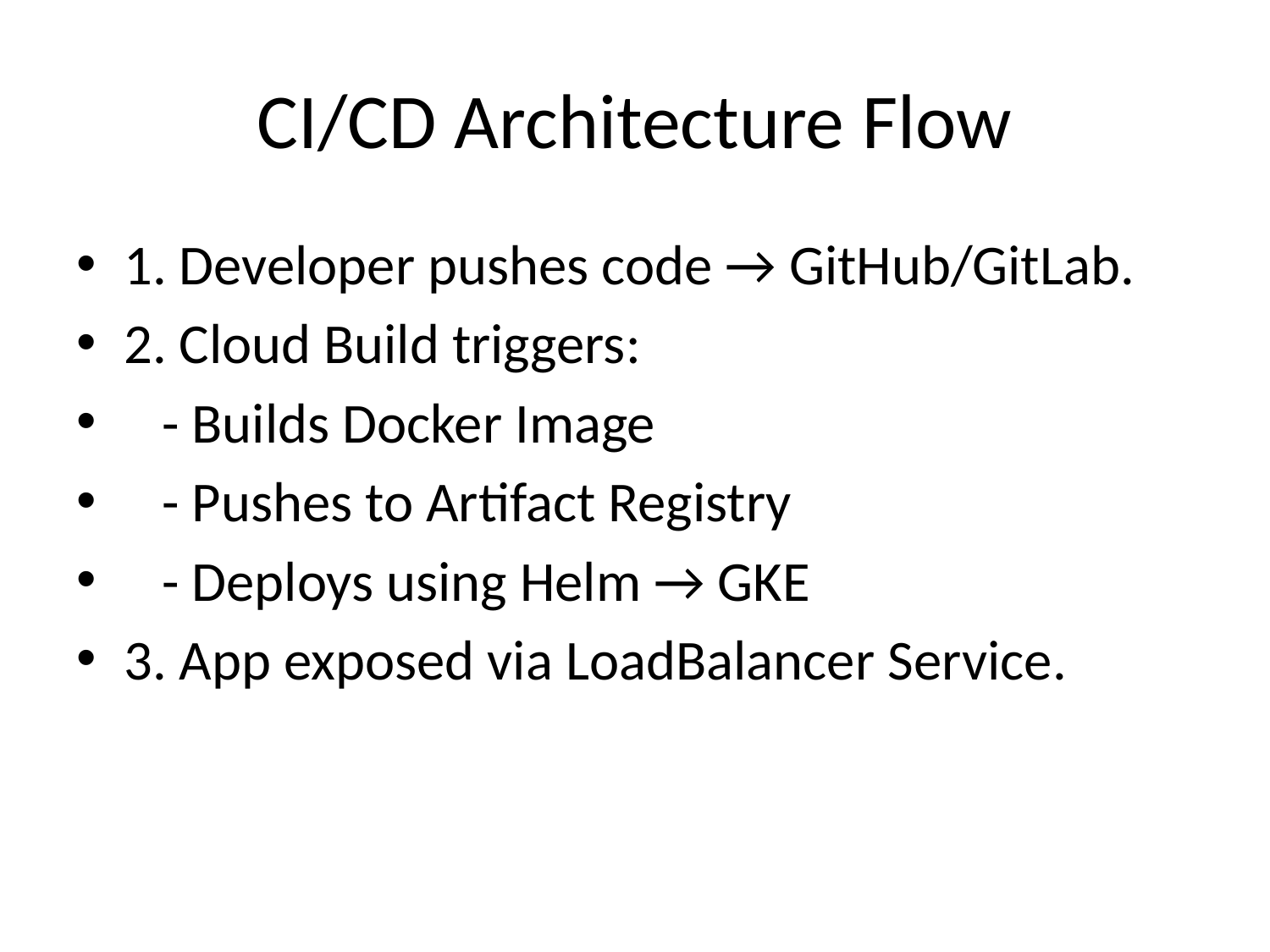

# CI/CD Architecture Flow
1. Developer pushes code → GitHub/GitLab.
2. Cloud Build triggers:
   - Builds Docker Image
   - Pushes to Artifact Registry
   - Deploys using Helm → GKE
3. App exposed via LoadBalancer Service.